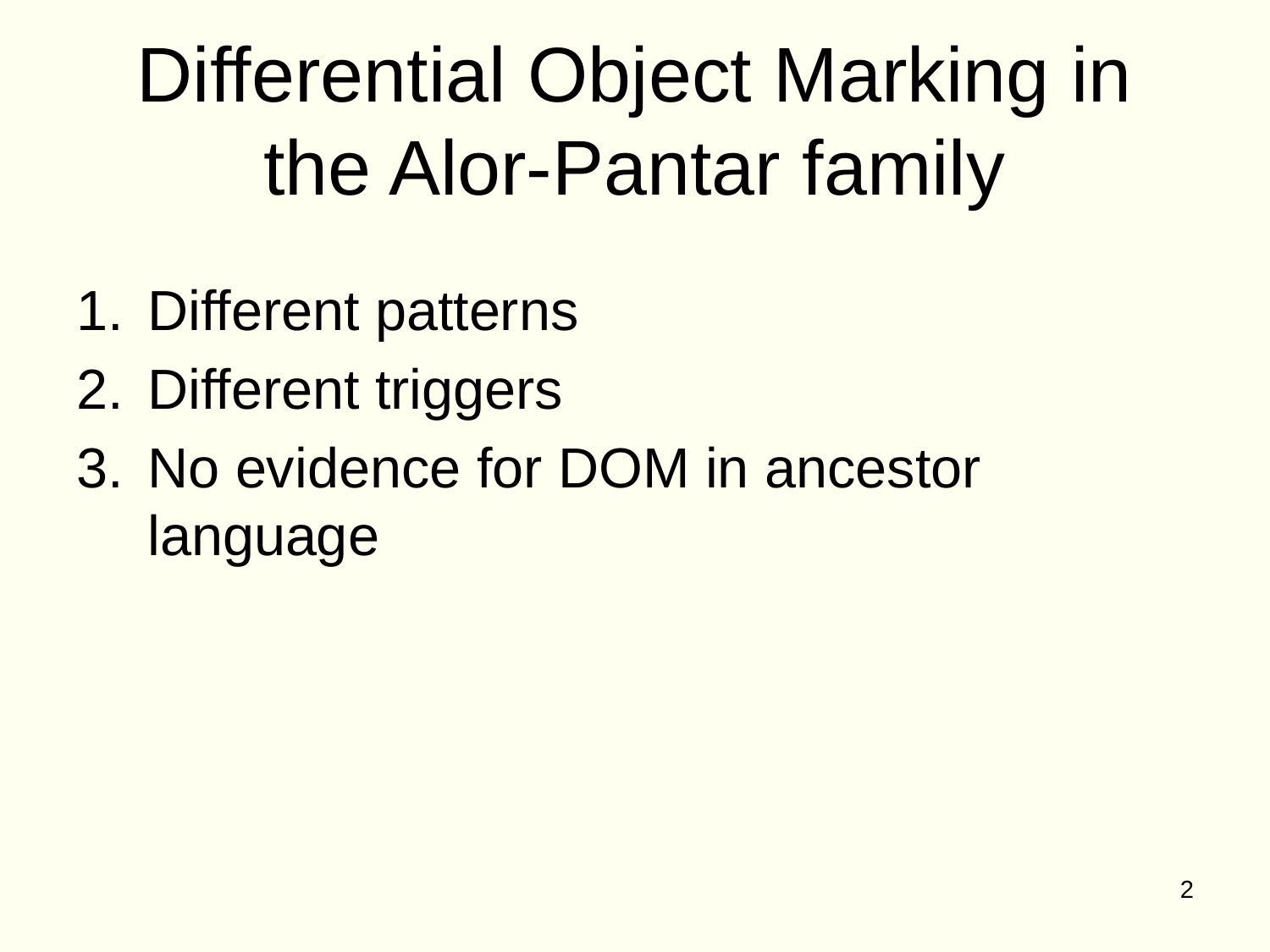

# Differential Object Marking in the Alor-Pantar family
Different patterns
Different triggers
No evidence for DOM in ancestor language

2